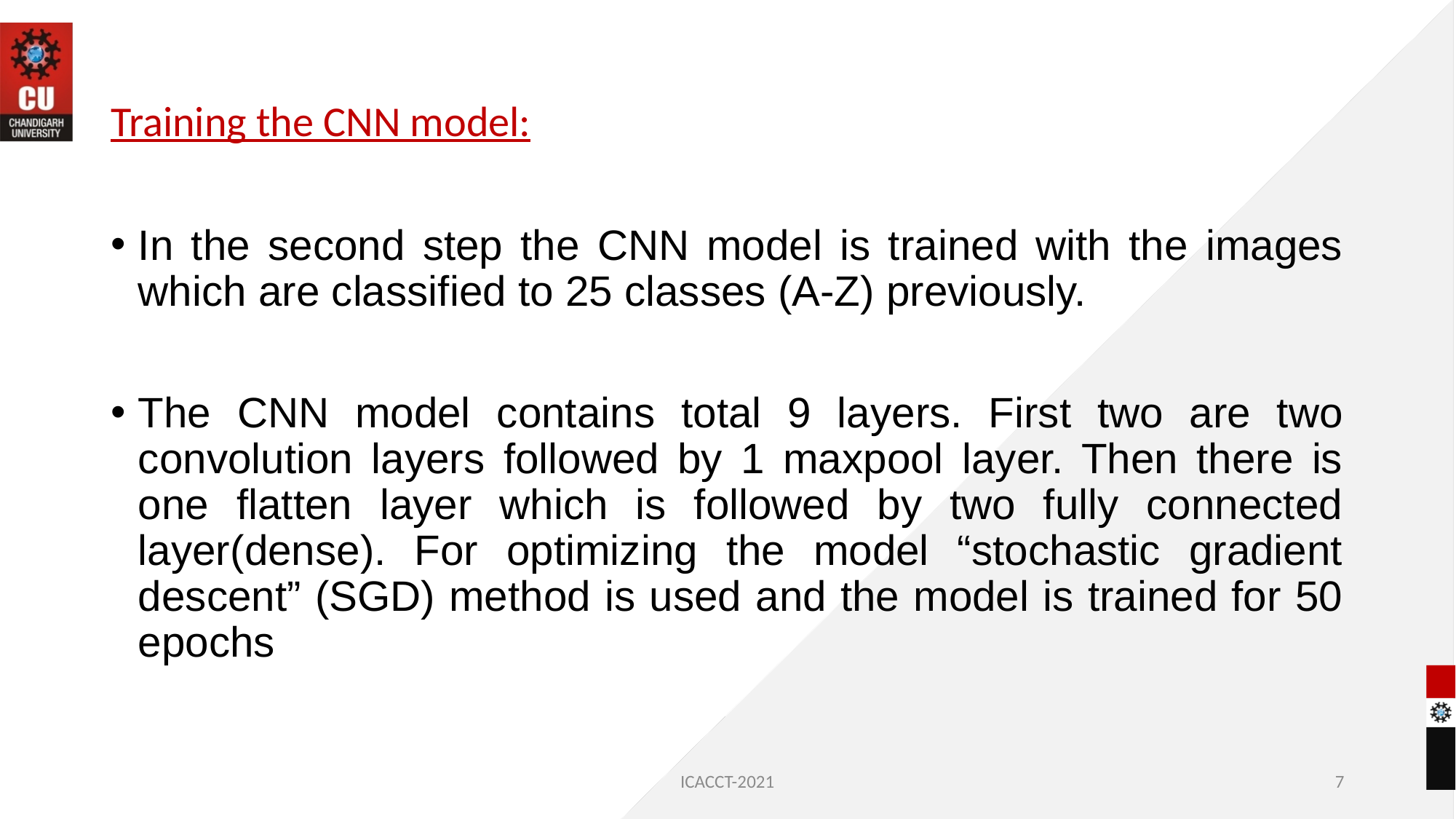

# Training the CNN model:
In the second step the CNN model is trained with the images which are classified to 25 classes (A-Z) previously.

The CNN model contains total 9 layers. First two are two convolution layers followed by 1 maxpool layer. Then there is one flatten layer which is followed by two fully connected layer(dense). For optimizing the model “stochastic gradient descent” (SGD) method is used and the model is trained for 50 epochs

ICACCT-2021
7